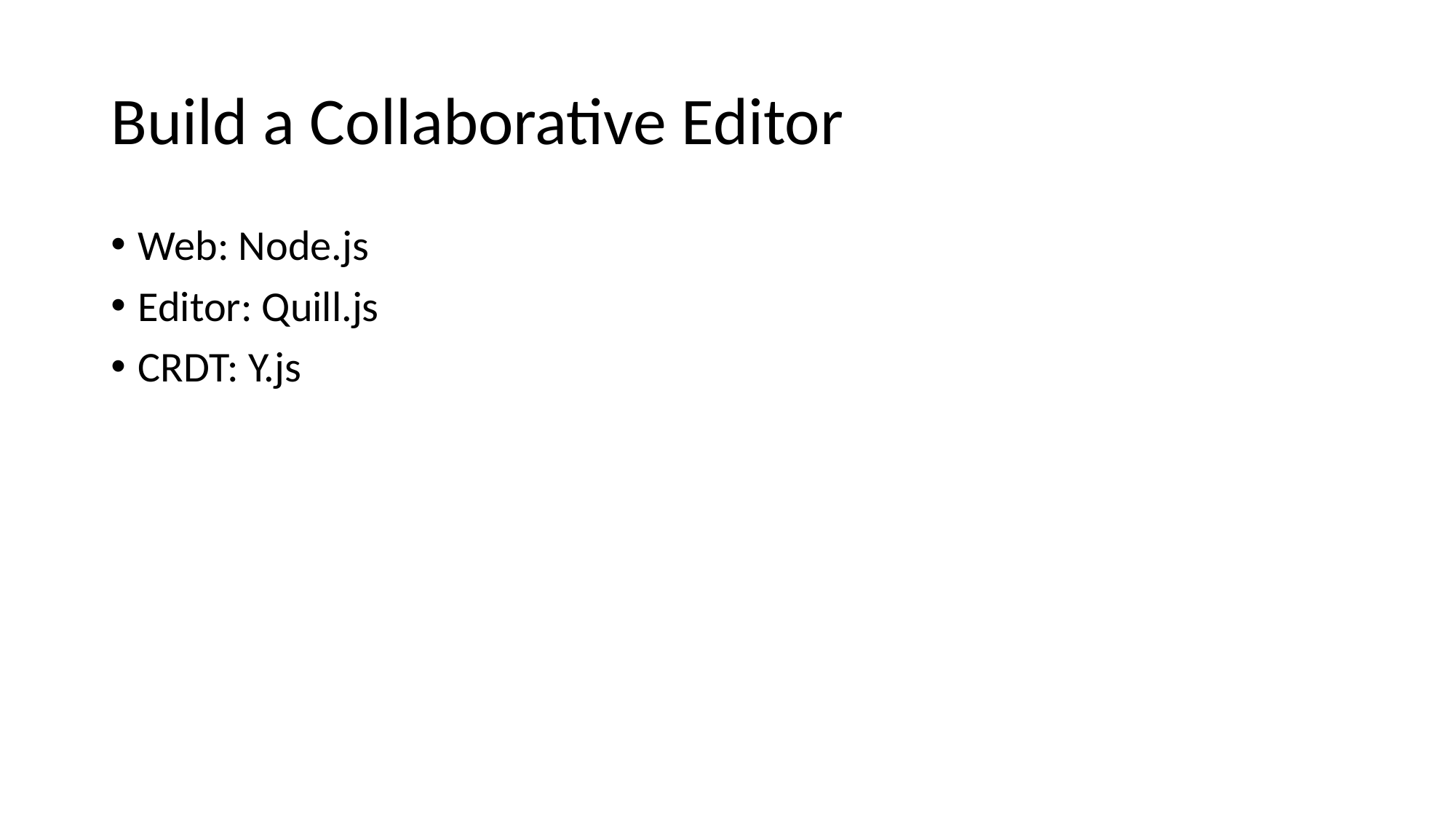

# Build a Collaborative Editor
Web: Node.js
Editor: Quill.js
CRDT: Y.js